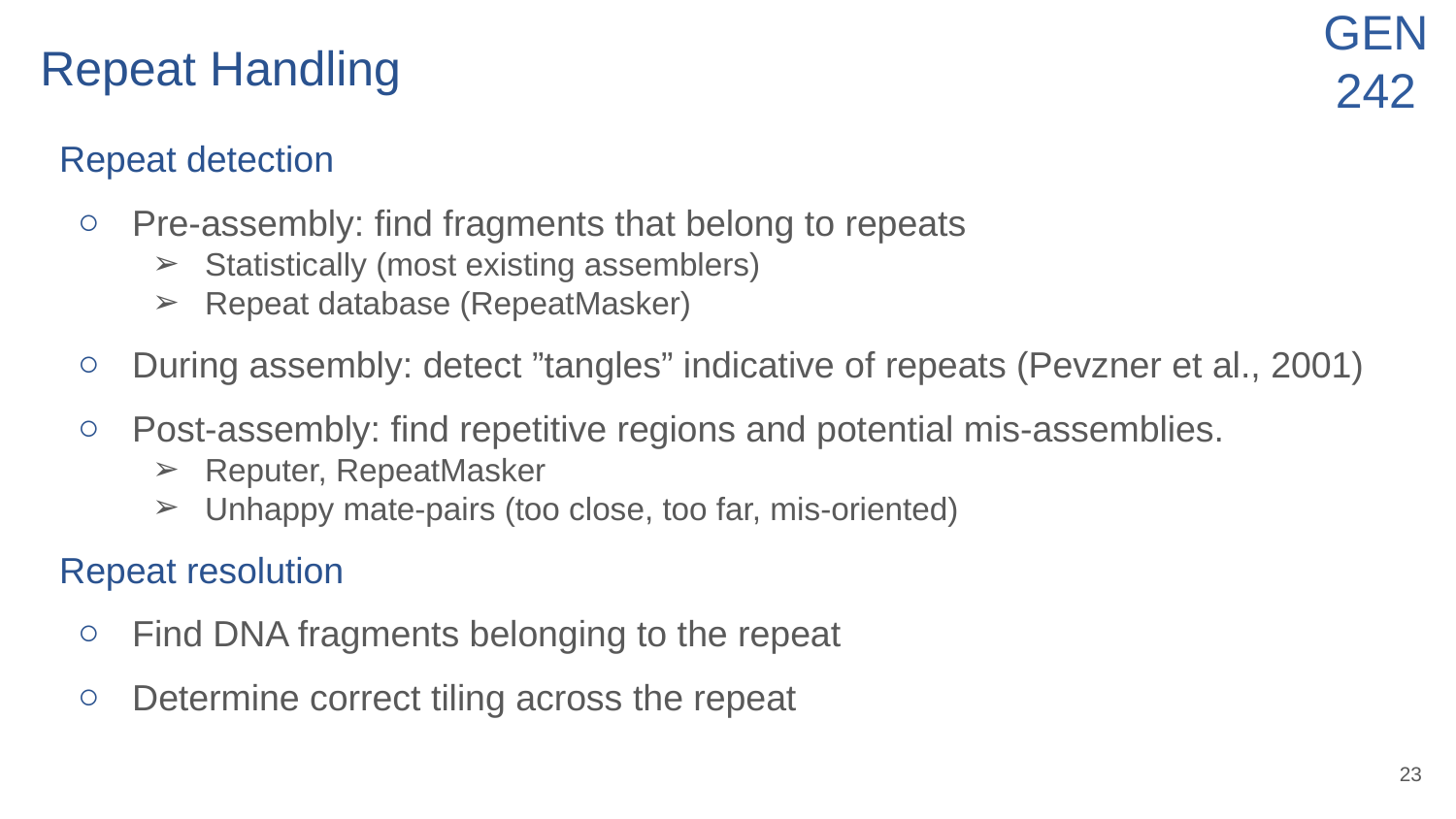

# Repeat Handling
Repeat detection
Pre-assembly: find fragments that belong to repeats
Statistically (most existing assemblers)
Repeat database (RepeatMasker)
During assembly: detect ”tangles” indicative of repeats (Pevzner et al., 2001)
Post-assembly: find repetitive regions and potential mis-assemblies.
Reputer, RepeatMasker
Unhappy mate-pairs (too close, too far, mis-oriented)
Repeat resolution
Find DNA fragments belonging to the repeat
Determine correct tiling across the repeat
23